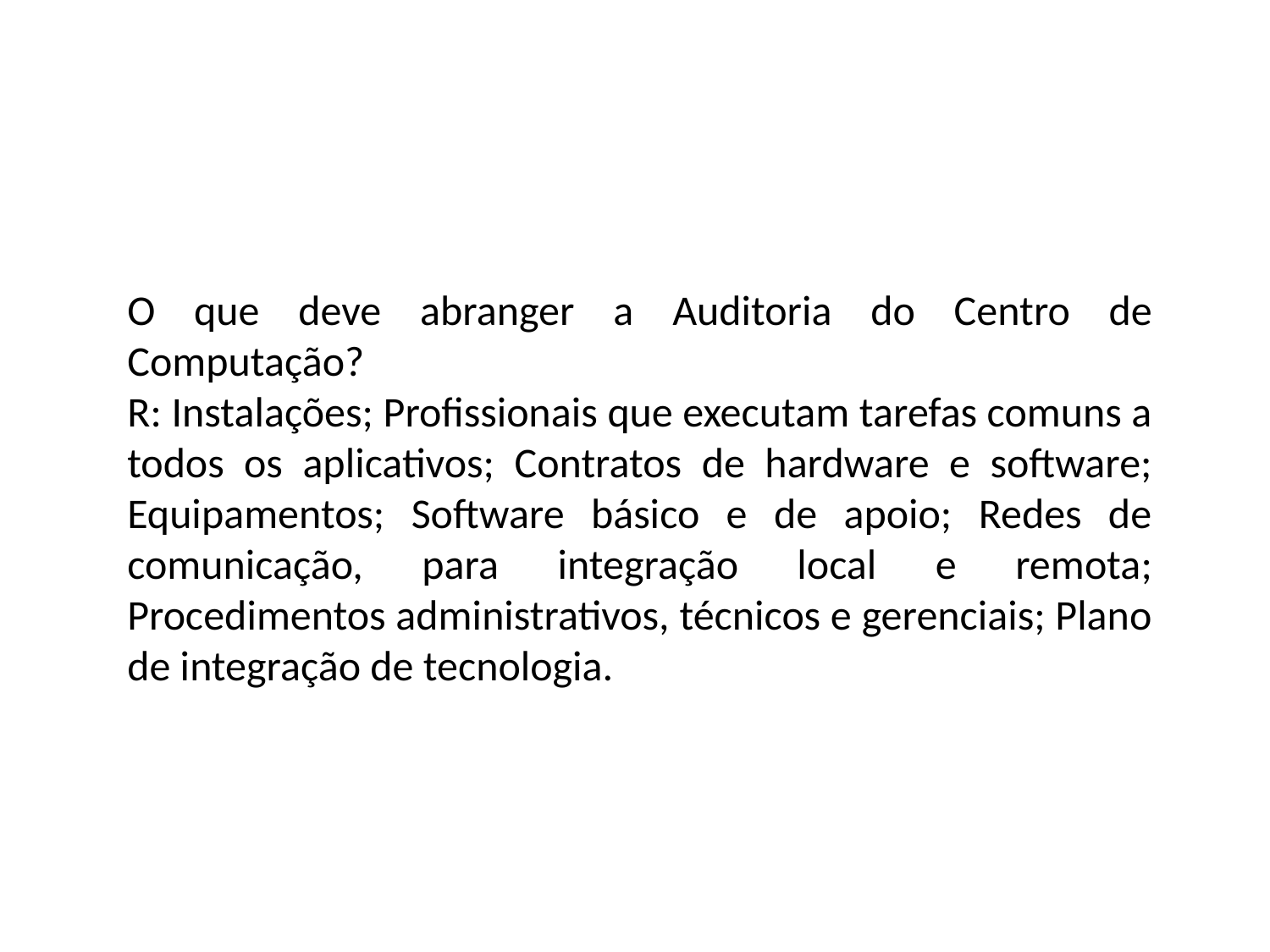

O que deve abranger a Auditoria do Centro de Computação?
R: Instalações; Profissionais que executam tarefas comuns a todos os aplicativos; Contratos de hardware e software; Equipamentos; Software básico e de apoio; Redes de comunicação, para integração local e remota; Procedimentos administrativos, técnicos e gerenciais; Plano de integração de tecnologia.